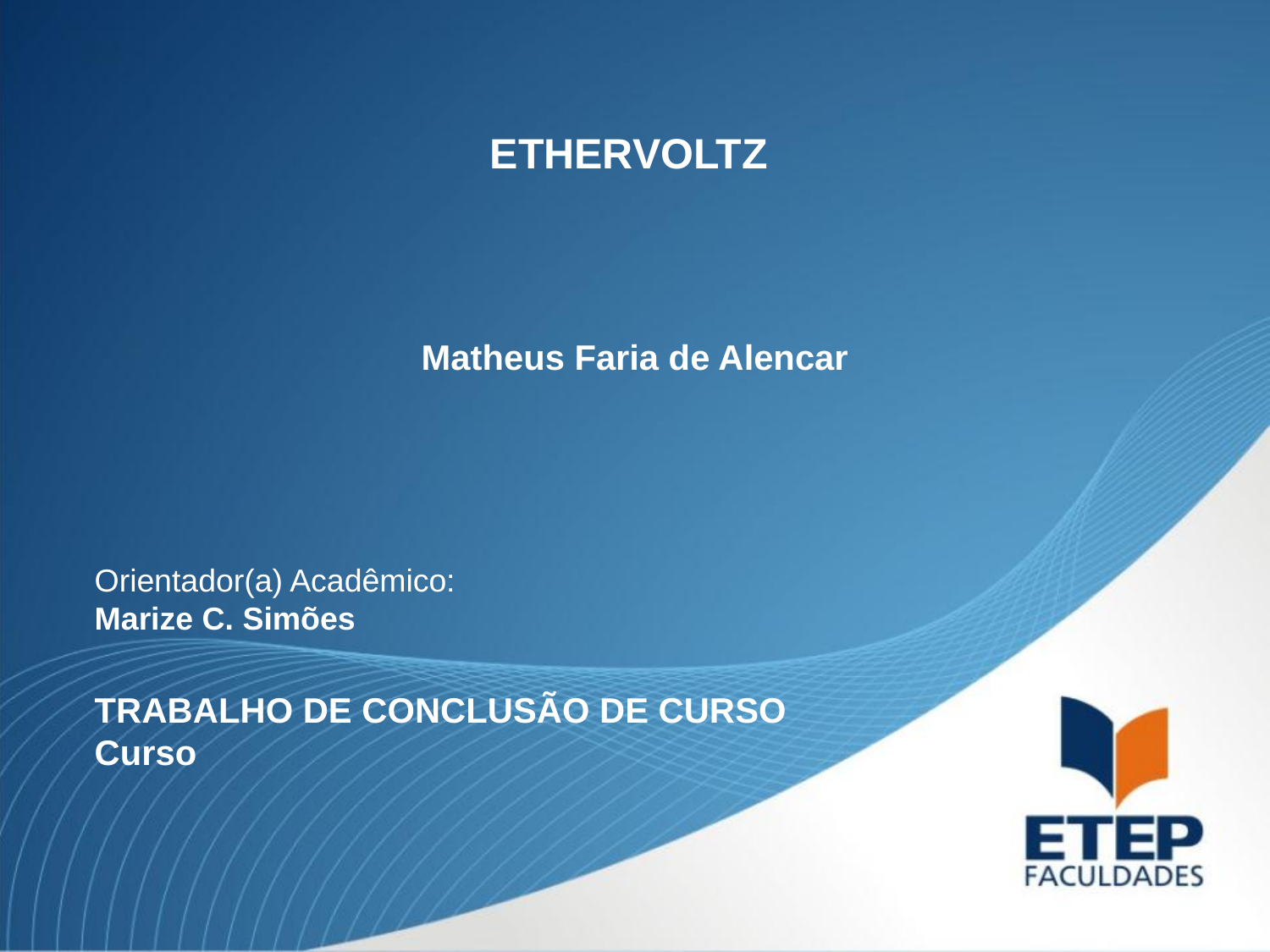

ETHERVOLTZ
Matheus Faria de Alencar
Orientador(a) Acadêmico:
Marize C. Simões

TRABALHO DE CONCLUSÃO DE CURSO
Curso